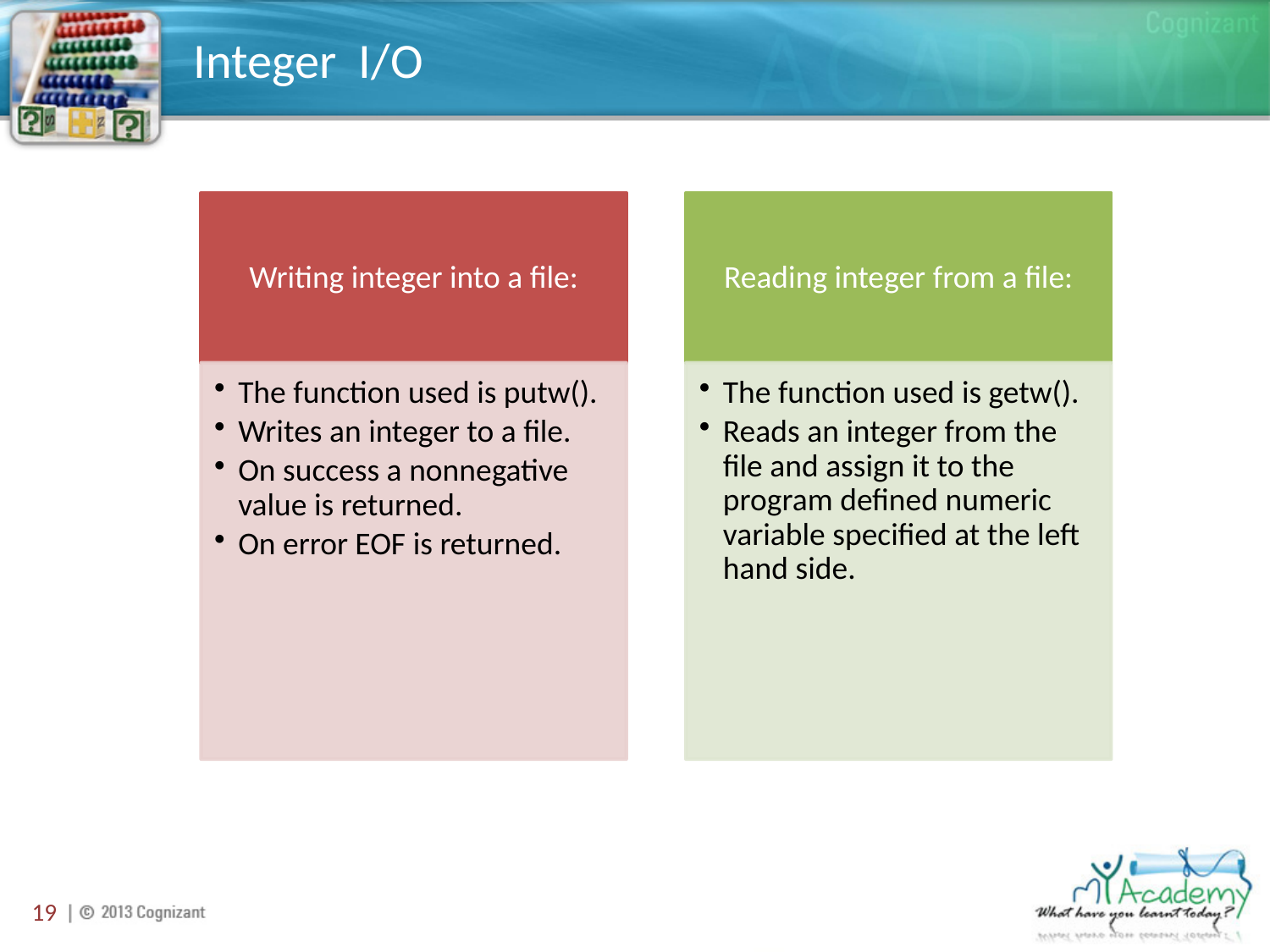

# Integer  I/O
Writing integer into a file:
The function used is putw().
Writes an integer to a file.
On success a nonnegative value is returned.
On error EOF is returned.
Reading integer from a file:
The function used is getw().
Reads an integer from the file and assign it to the program defined numeric variable specified at the left hand side.
19